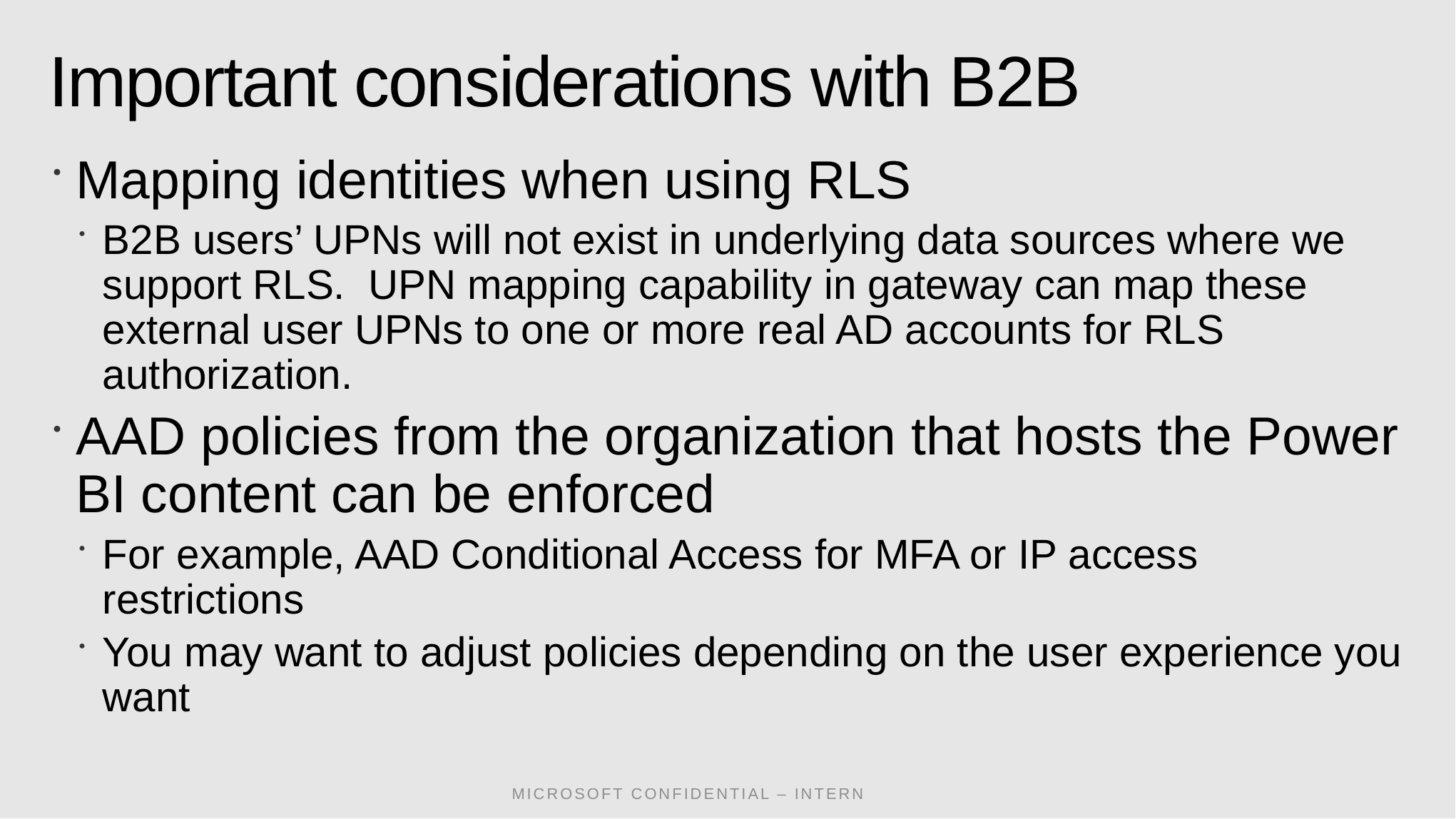

# Important considerations with B2B
Mapping identities when using RLS
B2B users’ UPNs will not exist in underlying data sources where we support RLS.  UPN mapping capability in gateway can map these external user UPNs to one or more real AD accounts for RLS authorization.
AAD policies from the organization that hosts the Power BI content can be enforced
For example, AAD Conditional Access for MFA or IP access restrictions
You may want to adjust policies depending on the user experience you want